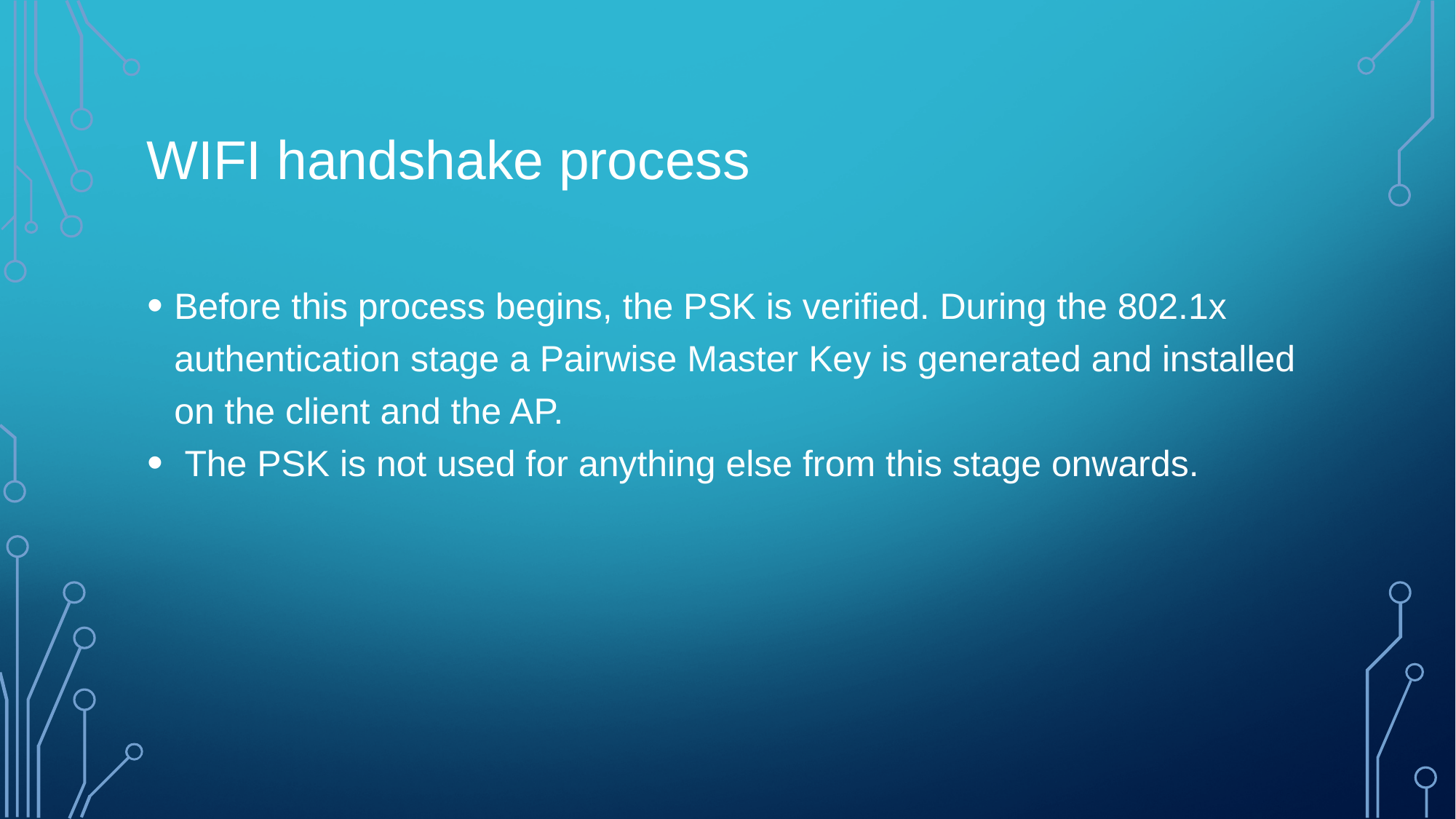

WIFI handshake process
Before this process begins, the PSK is verified. During the 802.1x authentication stage a Pairwise Master Key is generated and installed on the client and the AP.
 The PSK is not used for anything else from this stage onwards.